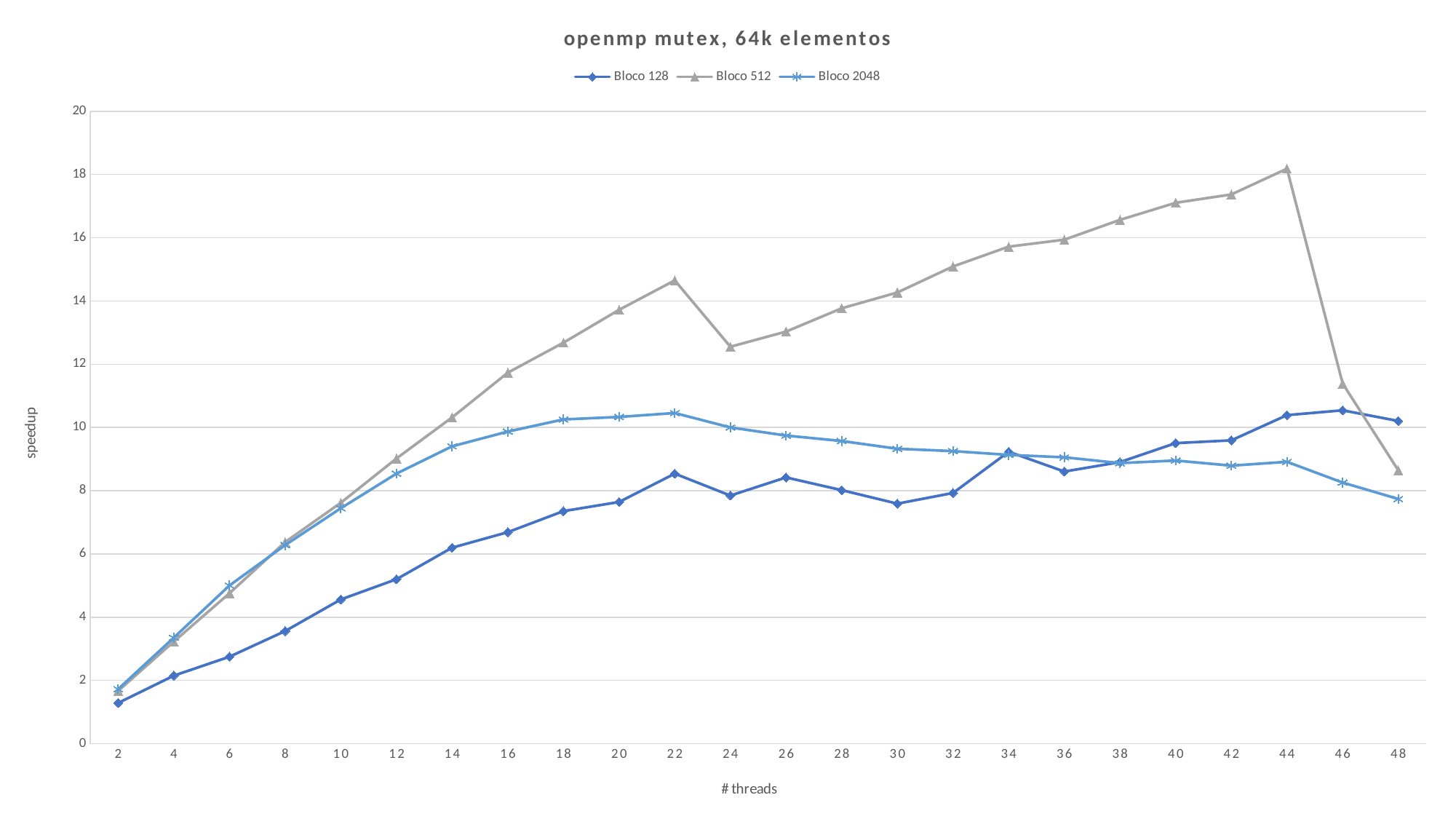

### Chart: openmp mutex, 64k elementos

| Category | Bloco 128 | Bloco 512 | Bloco 2048 |
|---|---|---|---|
| 2 | 1.2895187097996093 | 1.6710152182839388 | 1.7283947357323508 |
| 4 | 2.1529369816232484 | 3.230689099385264 | 3.3540315079686787 |
| 6 | 2.752576693267523 | 4.75968484216257 | 5.004249948776071 |
| 8 | 3.562419350340189 | 6.376481544681137 | 6.281428657176155 |
| 10 | 4.561254231986236 | 7.61891228640696 | 7.445427185488694 |
| 12 | 5.201319130705378 | 9.019912041540566 | 8.542050895341173 |
| 14 | 6.199691669698776 | 10.319078049510745 | 9.404678547970892 |
| 16 | 6.6892600839065715 | 11.733140462047597 | 9.869318764694954 |
| 18 | 7.3550605854442725 | 12.682146044180614 | 10.253839410925467 |
| 20 | 7.6443965877611255 | 13.722049303745822 | 10.333710469698293 |
| 22 | 8.53994305674513 | 14.65206172051152 | 10.456939513272728 |
| 24 | 7.84746779120252 | 12.554333754541029 | 10.001236151547564 |
| 26 | 8.419957414589925 | 13.032672181981965 | 9.743874464796614 |
| 28 | 8.018476660819875 | 13.769315744856476 | 9.571461731783954 |
| 30 | 7.591330382875391 | 14.270214741250916 | 9.32646857264262 |
| 32 | 7.928751710288347 | 15.092404382639536 | 9.252693680991056 |
| 34 | 9.23133128280958 | 15.719005732130558 | 9.132807116514975 |
| 36 | 8.606039893494904 | 15.938526165326607 | 9.05699956129873 |
| 38 | 8.905046151349437 | 16.565800988117758 | 8.873162548757712 |
| 40 | 9.504973969726409 | 17.104764171954276 | 8.954545904095449 |
| 42 | 9.592443088869874 | 17.369210977230036 | 8.792313591384564 |
| 44 | 10.389958201443779 | 18.18334422512612 | 8.913349355564545 |
| 46 | 10.544389361287893 | 11.390289709383827 | 8.256992970668467 |
| 48 | 10.205497603285107 | 8.643753253873092 | 7.739455758085837 |